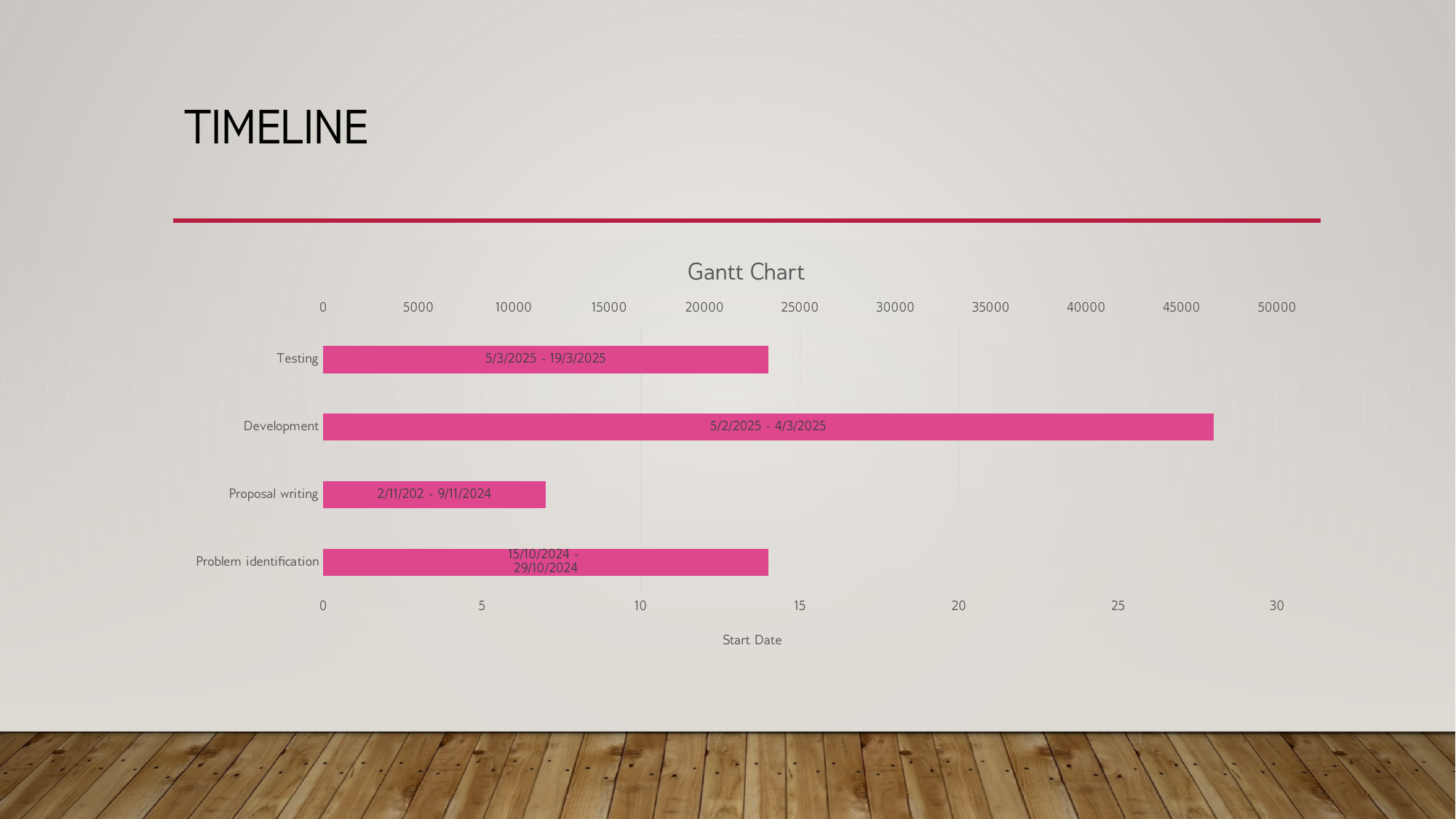

# Timeline

### Chart: Gantt Chart

| Category | Duration | Start Date |
|---|---|---|
| Problem identification | 14.0 | 0.0 |
| Proposal writing | 7.0 | 45333.0 |
| Development | 28.0 | 45779.0 |
| Testing | 14.0 | 45780.0 |